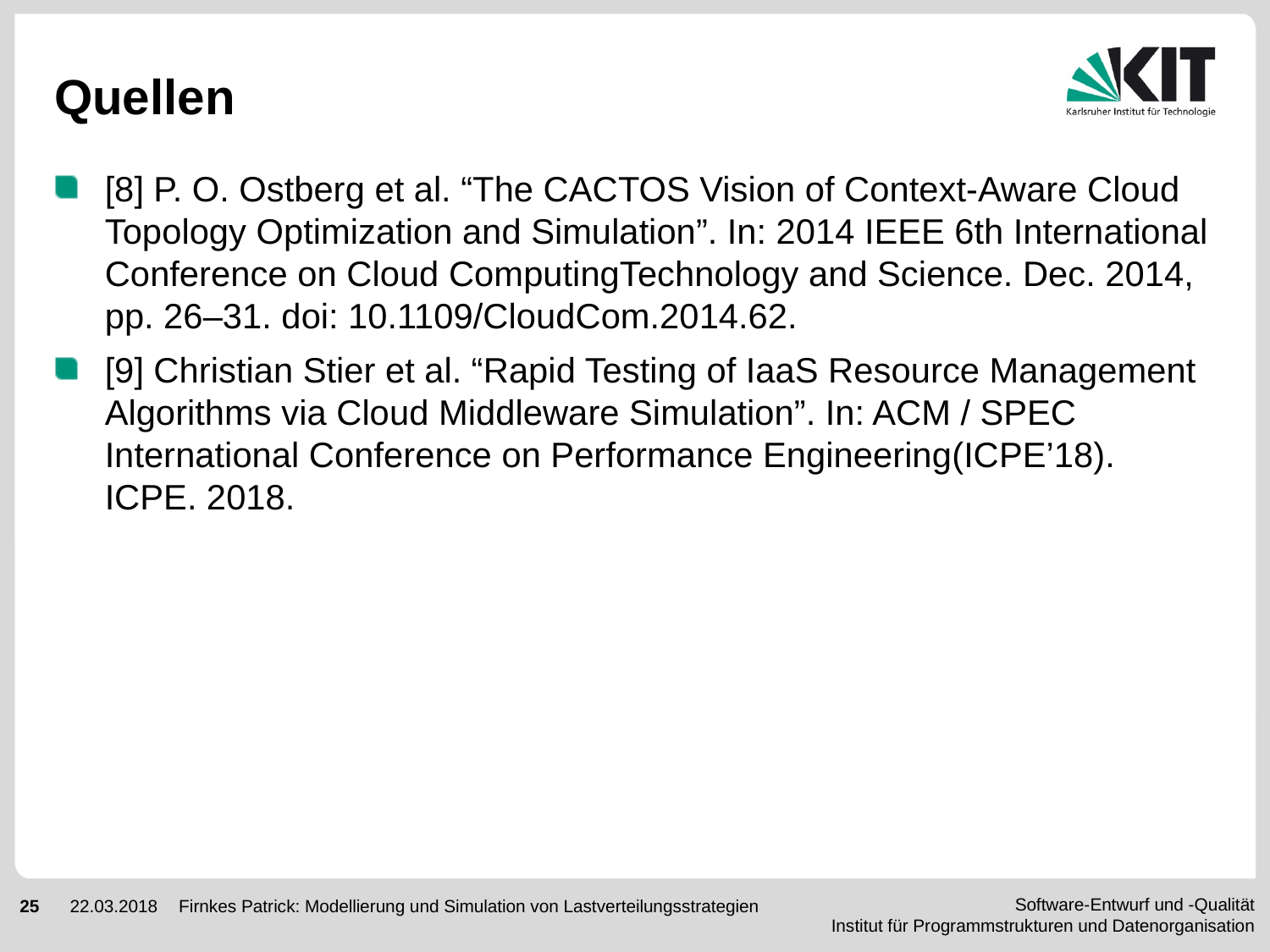

# Quellen
[8] P. O. Ostberg et al. “The CACTOS Vision of Context-Aware Cloud Topology Optimization and Simulation”. In: 2014 IEEE 6th International Conference on Cloud ComputingTechnology and Science. Dec. 2014, pp. 26–31. doi: 10.1109/CloudCom.2014.62.
[9] Christian Stier et al. “Rapid Testing of IaaS Resource Management Algorithms via Cloud Middleware Simulation”. In: ACM / SPEC International Conference on Performance Engineering(ICPE’18). ICPE. 2018.

Firnkes Patrick: Modellierung und Simulation von Lastverteilungsstrategien